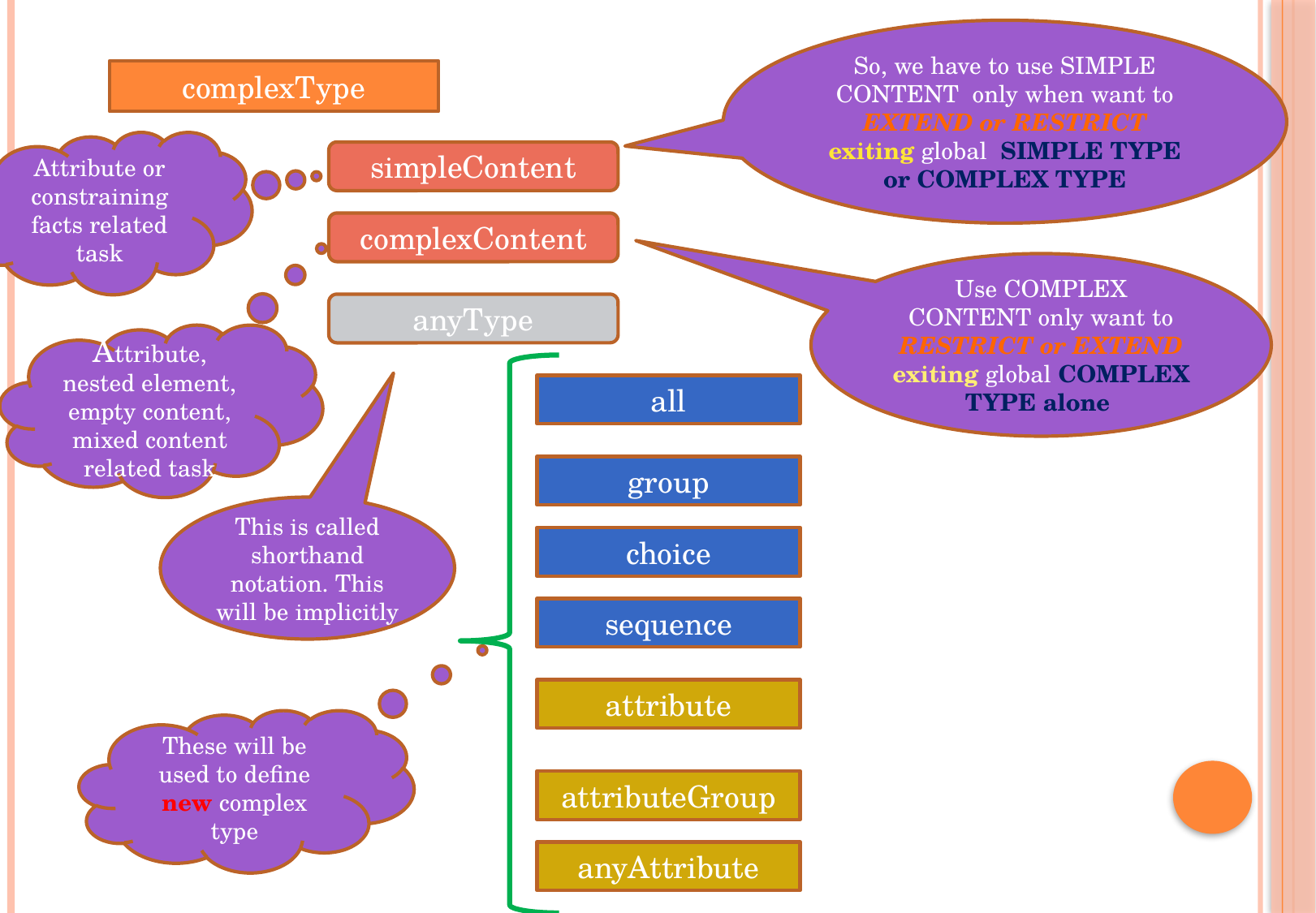

So, we have to use SIMPLE CONTENT  only when want to EXTEND or RESTRICT exiting global  SIMPLE TYPE or COMPLEX TYPE
complexType
Attribute or constraining facts related task
simpleContent
complexContent
Use COMPLEX CONTENT only want to RESTRICT or EXTEND exiting global COMPLEX TYPE alone
anyType
Attribute, nested element, empty content, mixed content related task

all
group
This is called shorthand notation. This will be implicitly
choice
sequence
attribute
These will be used to define new complex type
attributeGroup
anyAttribute